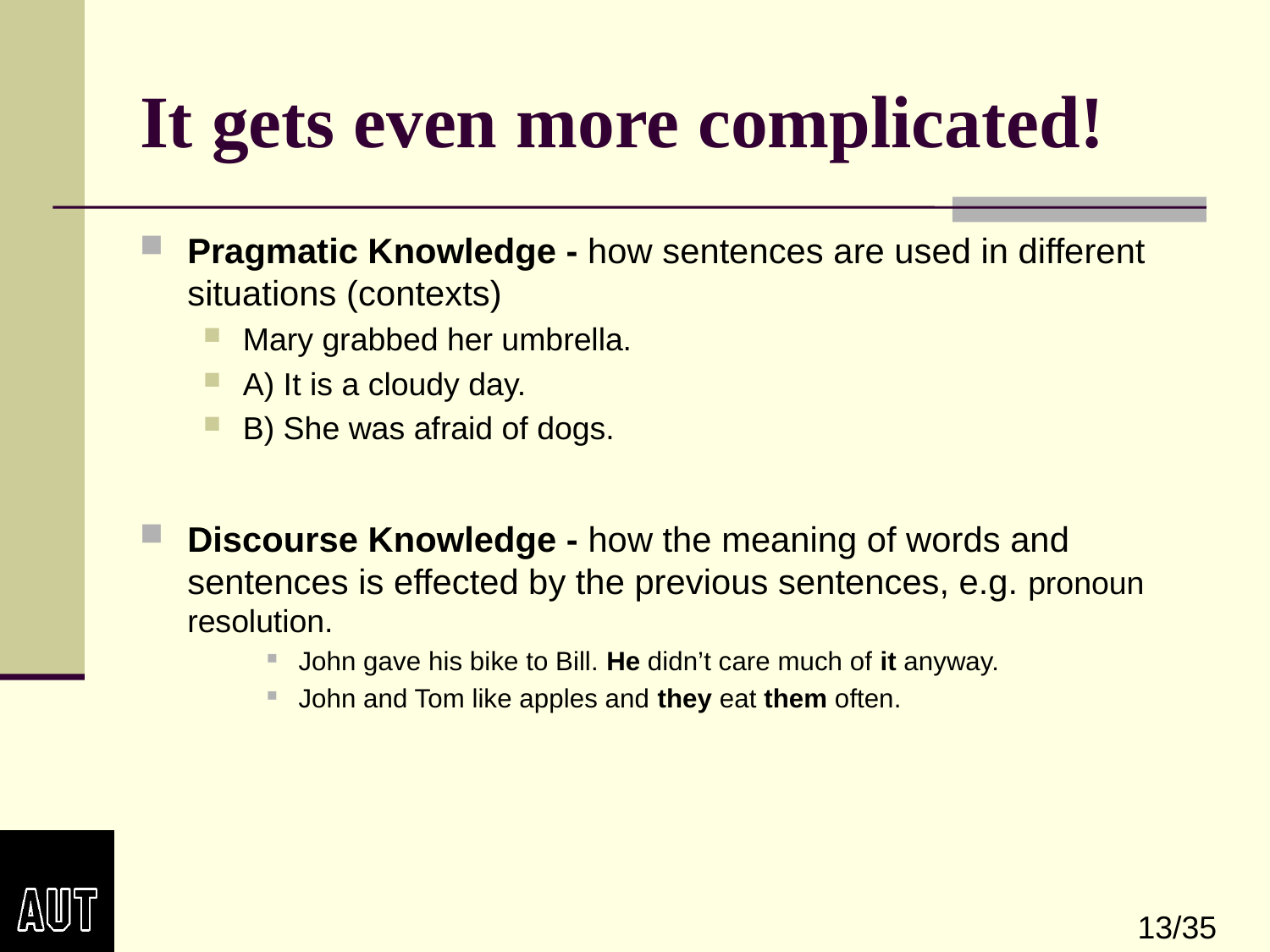

# It gets even more complicated!
Pragmatic Knowledge - how sentences are used in different situations (contexts)
Mary grabbed her umbrella.
A) It is a cloudy day.
B) She was afraid of dogs.

Discourse Knowledge - how the meaning of words and sentences is effected by the previous sentences, e.g. pronoun resolution.
John gave his bike to Bill. He didn’t care much of it anyway.
John and Tom like apples and they eat them often.